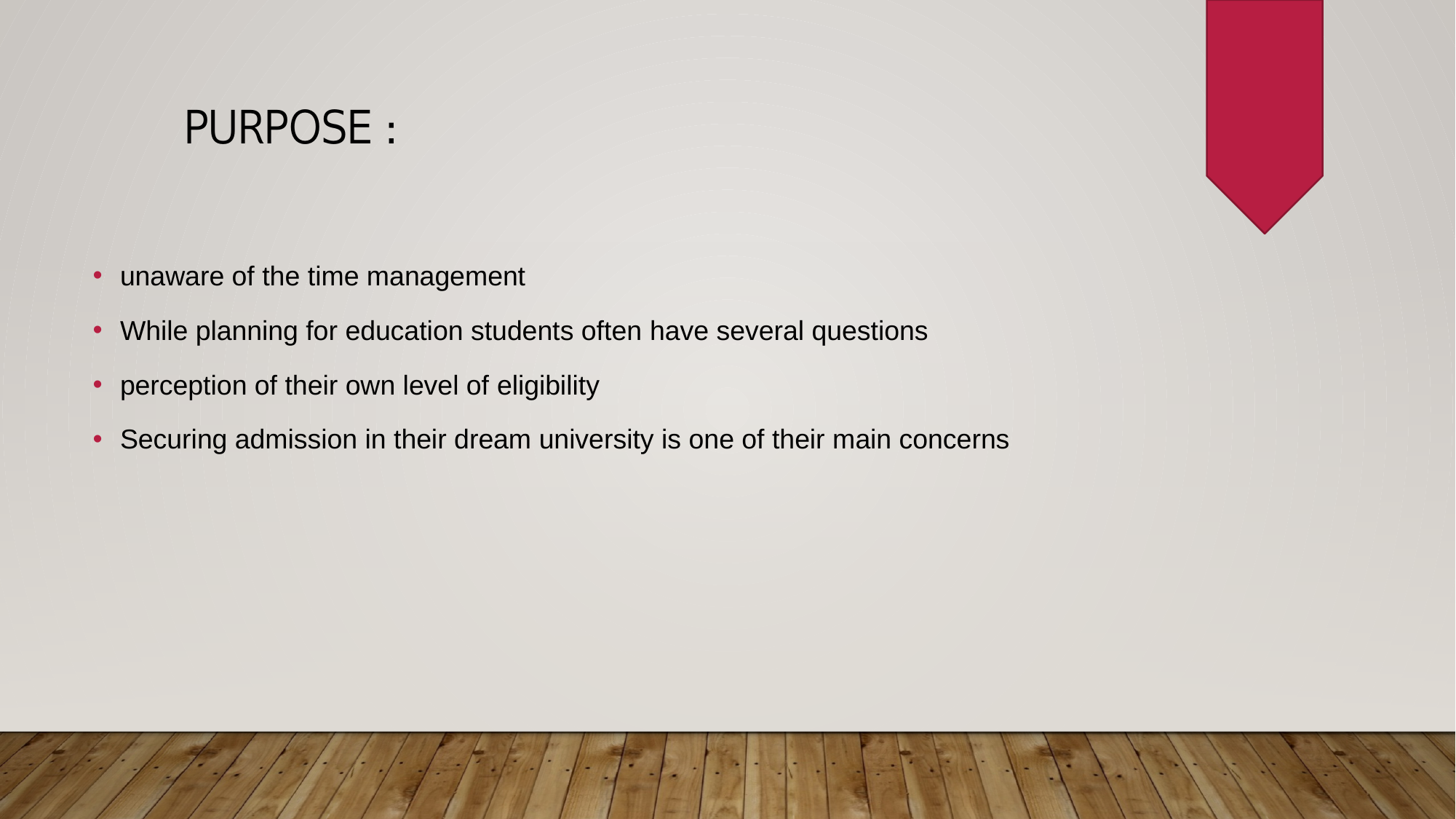

# Purpose :
unaware of the time management
While planning for education students often have several questions
perception of their own level of eligibility
Securing admission in their dream university is one of their main concerns